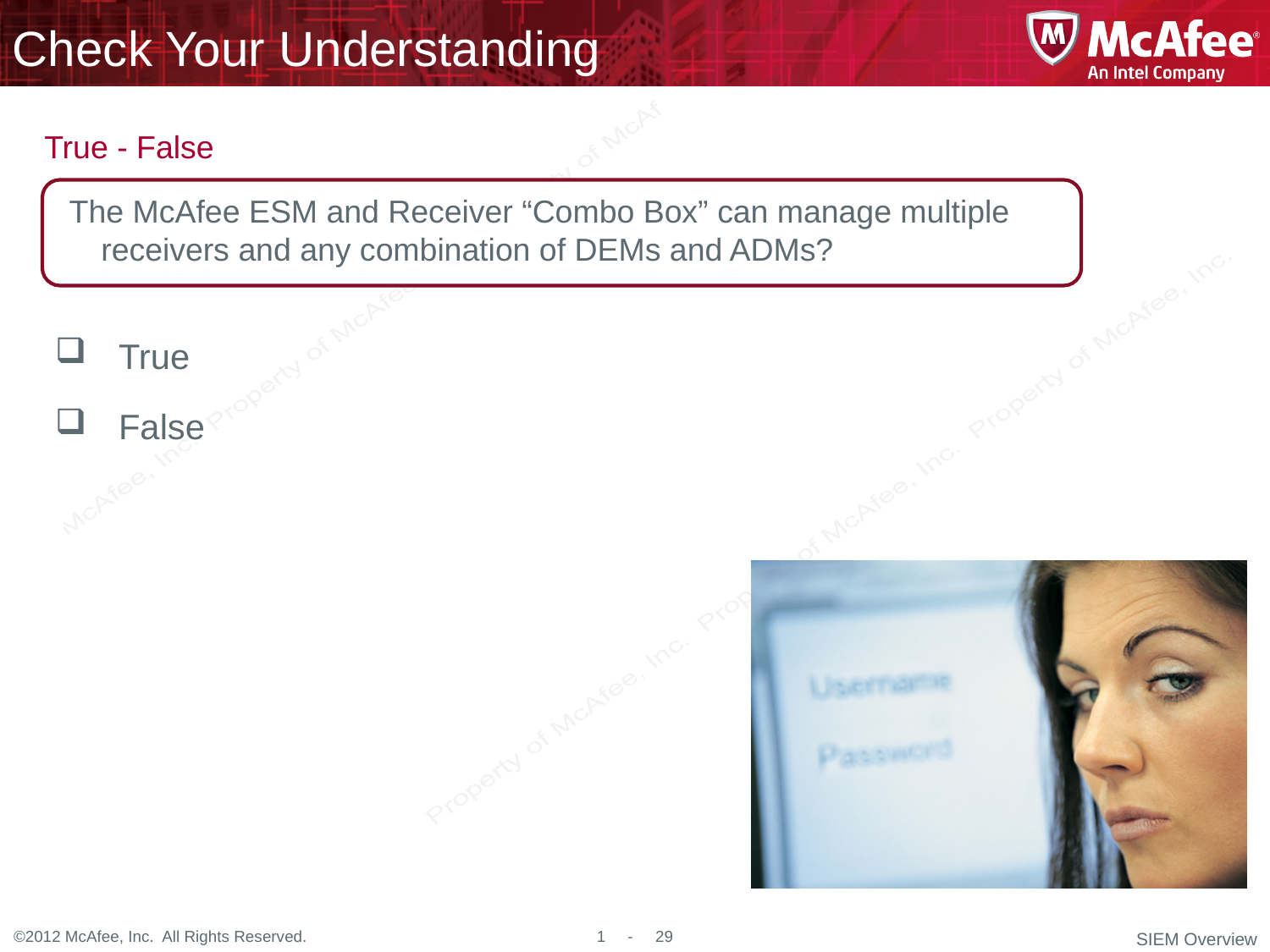

The McAfee ESM and Receiver “Combo Box” can manage multiple receivers and any combination of DEMs and ADMs?
True
False
SIEM Overview